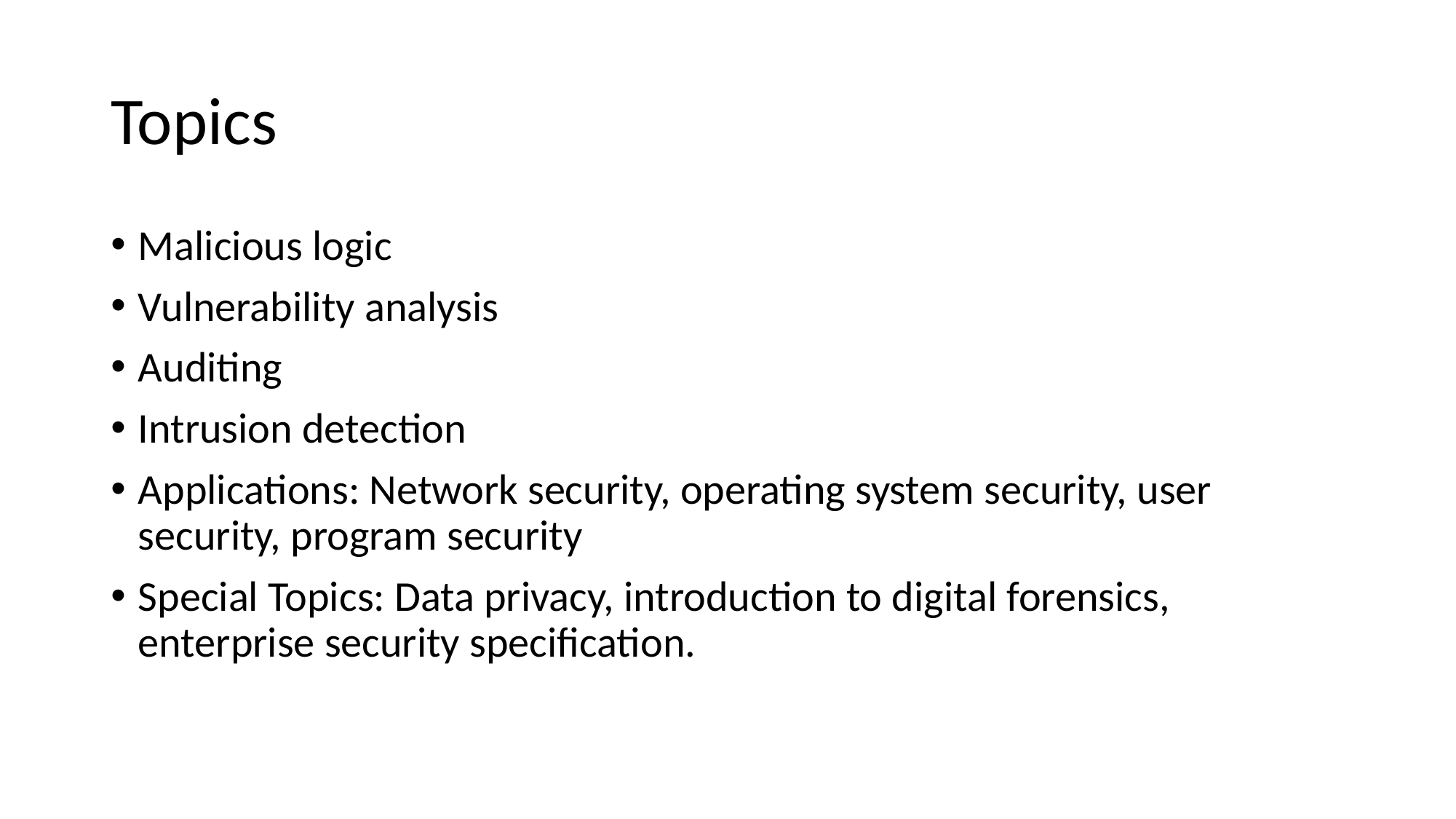

# Topics
Malicious logic
Vulnerability analysis
Auditing
Intrusion detection
Applications: Network security, operating system security, user security, program security
Special Topics: Data privacy, introduction to digital forensics, enterprise security specification.